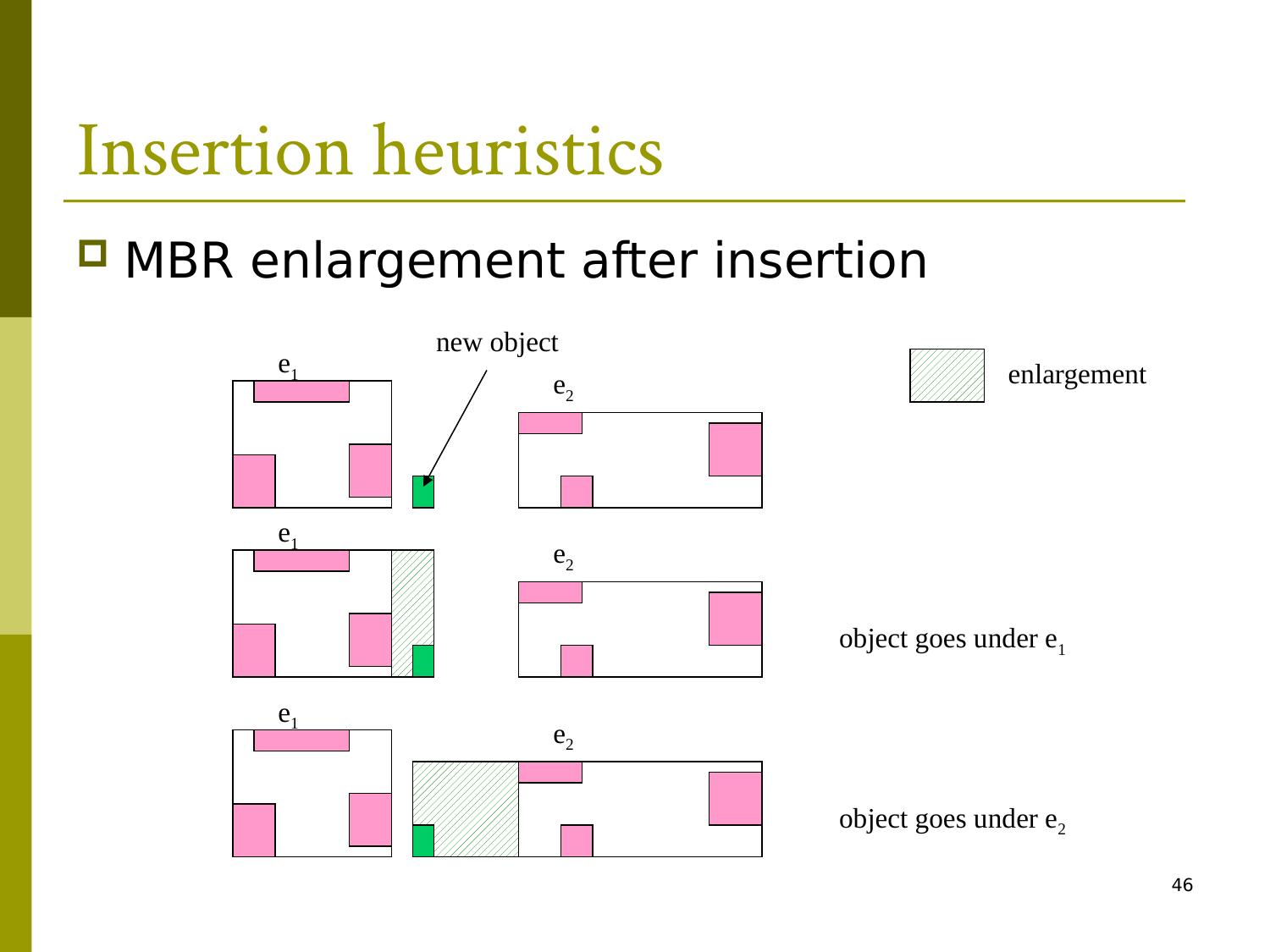

# Insertion heuristics
MBR enlargement after insertion
new object
e1

enlargement
e2

e1
e2

object goes under e1

e1
e2

object goes under e2

46